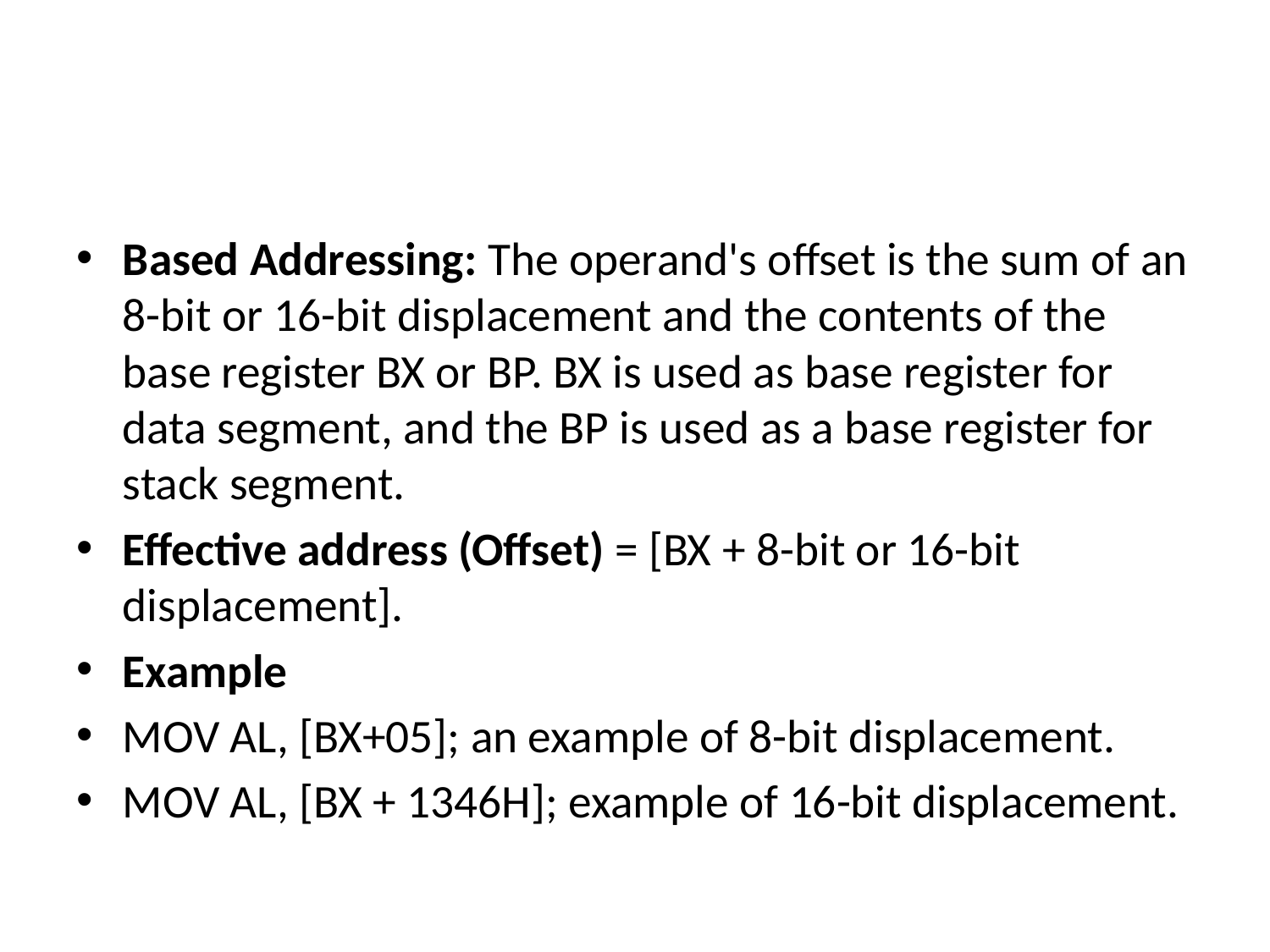

#
Based Addressing: The operand's offset is the sum of an 8-bit or 16-bit displacement and the contents of the base register BX or BP. BX is used as base register for data segment, and the BP is used as a base register for stack segment.
Effective address (Offset) = [BX + 8-bit or 16-bit displacement].
Example
MOV AL, [BX+05]; an example of 8-bit displacement.
MOV AL, [BX + 1346H]; example of 16-bit displacement.